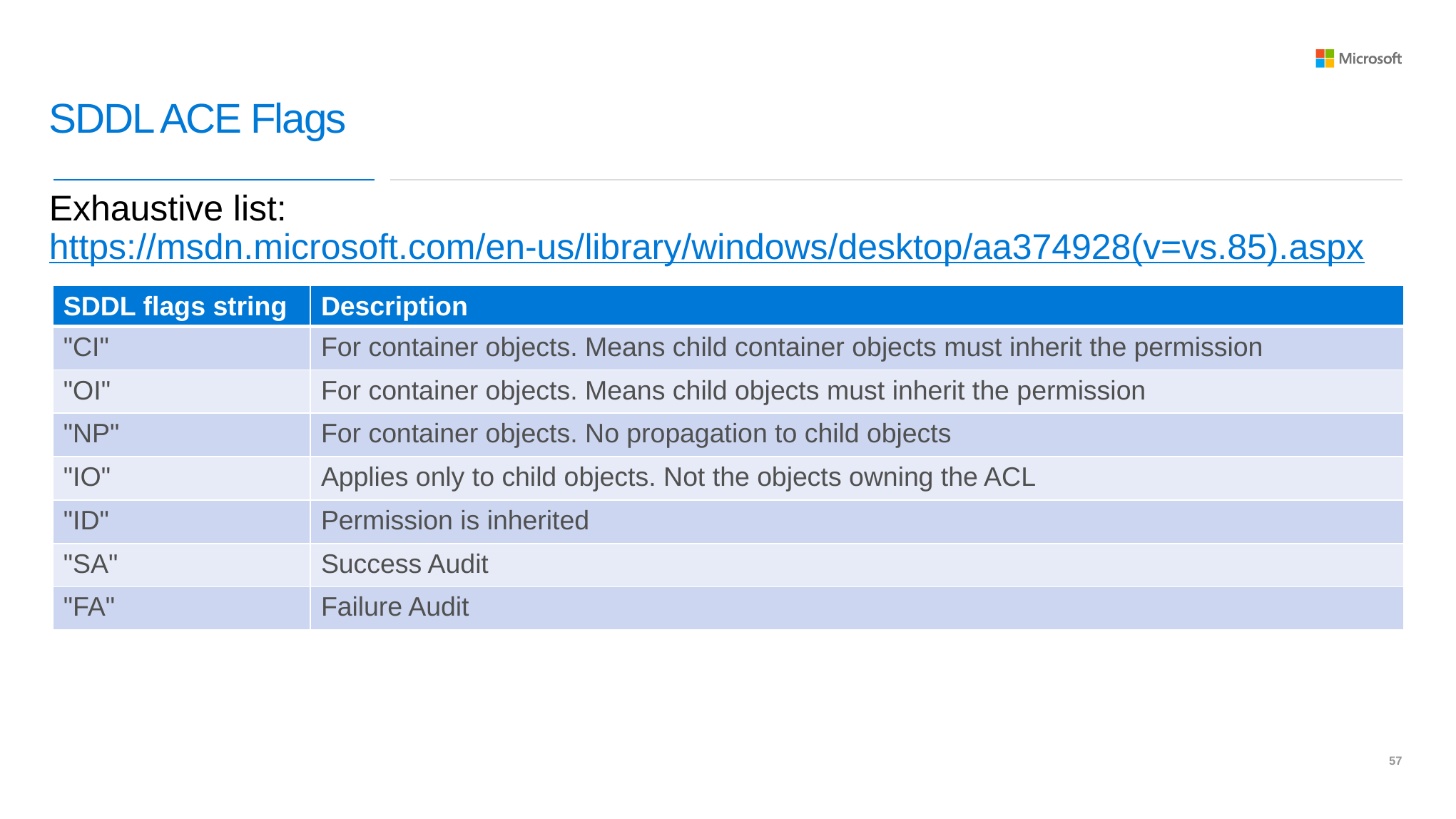

# SDDL ACE Flags
Exhaustive list: https://msdn.microsoft.com/en-us/library/windows/desktop/aa374928(v=vs.85).aspx
| SDDL flags string | Description |
| --- | --- |
| "CI" | For container objects. Means child container objects must inherit the permission |
| "OI" | For container objects. Means child objects must inherit the permission |
| "NP" | For container objects. No propagation to child objects |
| "IO" | Applies only to child objects. Not the objects owning the ACL |
| "ID" | Permission is inherited |
| "SA" | Success Audit |
| "FA" | Failure Audit |
57